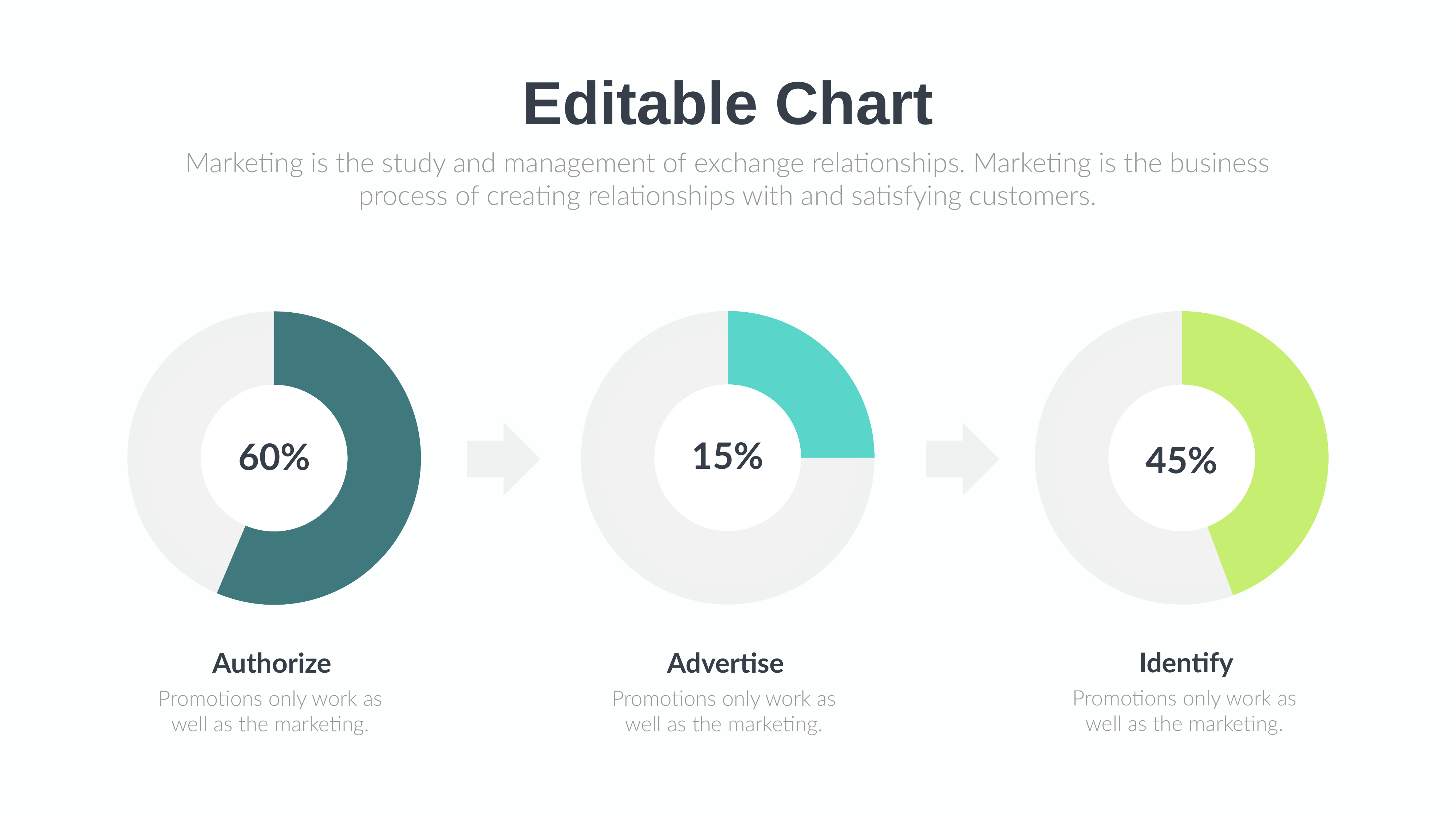

Editable Chart
Marketing is the study and management of exchange relationships. Marketing is the business process of creating relationships with and satisfying customers.

### Chart

| Category | Sales |
|---|---|
| 1st Qtr | 2.9 |
| 2nd Qtr | 8.7 |

### Chart

| Category | Sales |
|---|---|
| 1st Qtr | 3.5 |
| 2nd Qtr | 4.4 |

### Chart

| Category | Sales |
|---|---|
| 1st Qtr | 5.3 |
| 2nd Qtr | 4.1 |

15%
60%
45%
Identify
Authorize
Advertise
Promotions only work as well as the marketing.
Promotions only work as well as the marketing.
Promotions only work as well as the marketing.